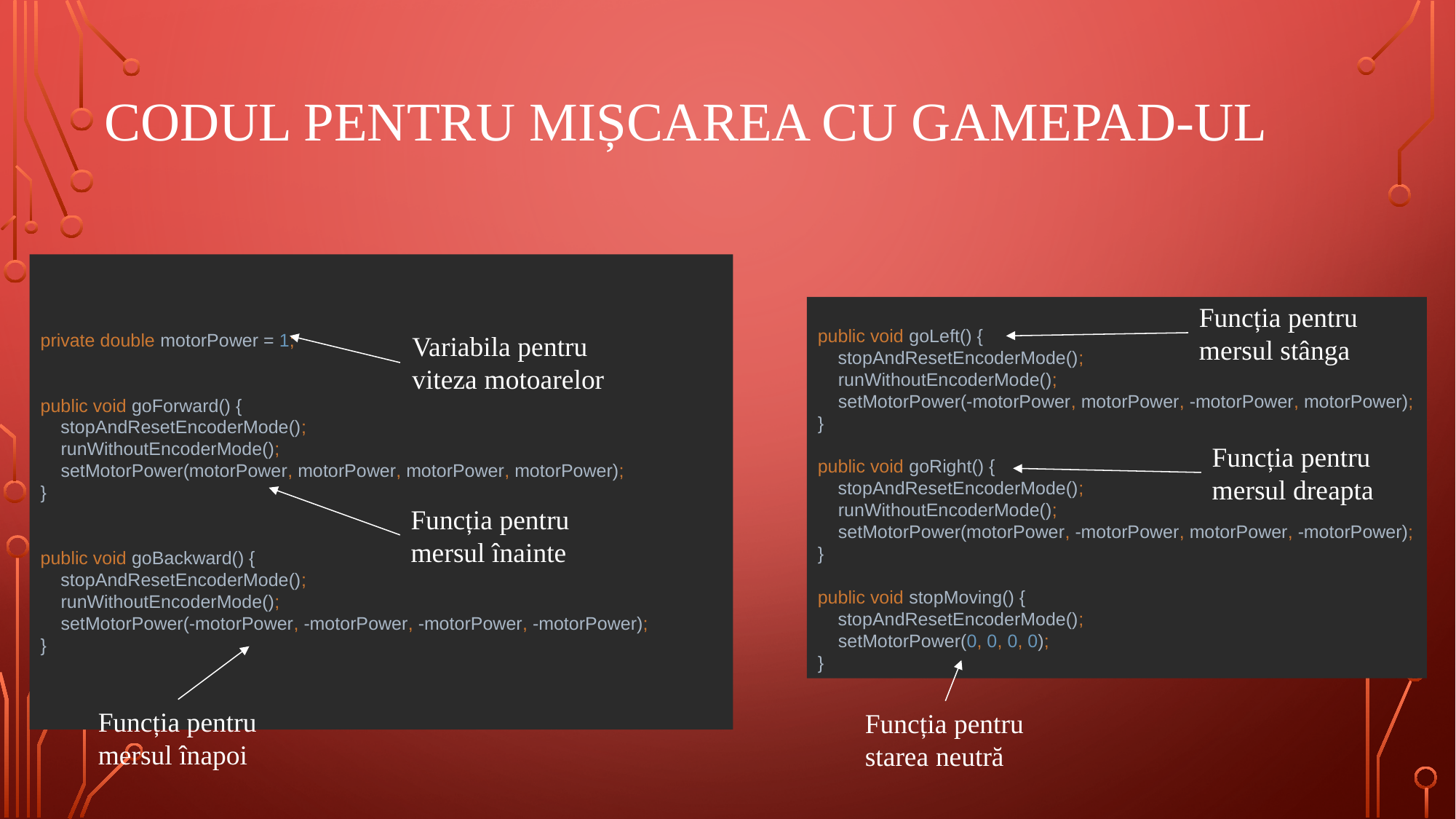

# Codul pentru mișcarea cu gamepad-ul
Funcția pentru mersul stânga

public void goLeft() {
    stopAndResetEncoderMode();
    runWithoutEncoderMode();
    setMotorPower(-motorPower, motorPower, -motorPower, motorPower);
}
public void goRight() {
    stopAndResetEncoderMode();
    runWithoutEncoderMode();
    setMotorPower(motorPower, -motorPower, motorPower, -motorPower);
}
public void stopMoving() {
    stopAndResetEncoderMode();
    setMotorPower(0, 0, 0, 0);
}

private double motorPower = 1;
public void goForward() {
    stopAndResetEncoderMode();
    runWithoutEncoderMode();
    setMotorPower(motorPower, motorPower, motorPower, motorPower);
}
public void goBackward() {
    stopAndResetEncoderMode();
    runWithoutEncoderMode();
    setMotorPower(-motorPower, -motorPower, -motorPower, -motorPower);
}

Variabila pentru viteza motoarelor
Funcția pentru  mersul dreapta
Funcția pentru mersul înainte
Funcția pentru mersul înapoi
Funcția pentru starea neutră